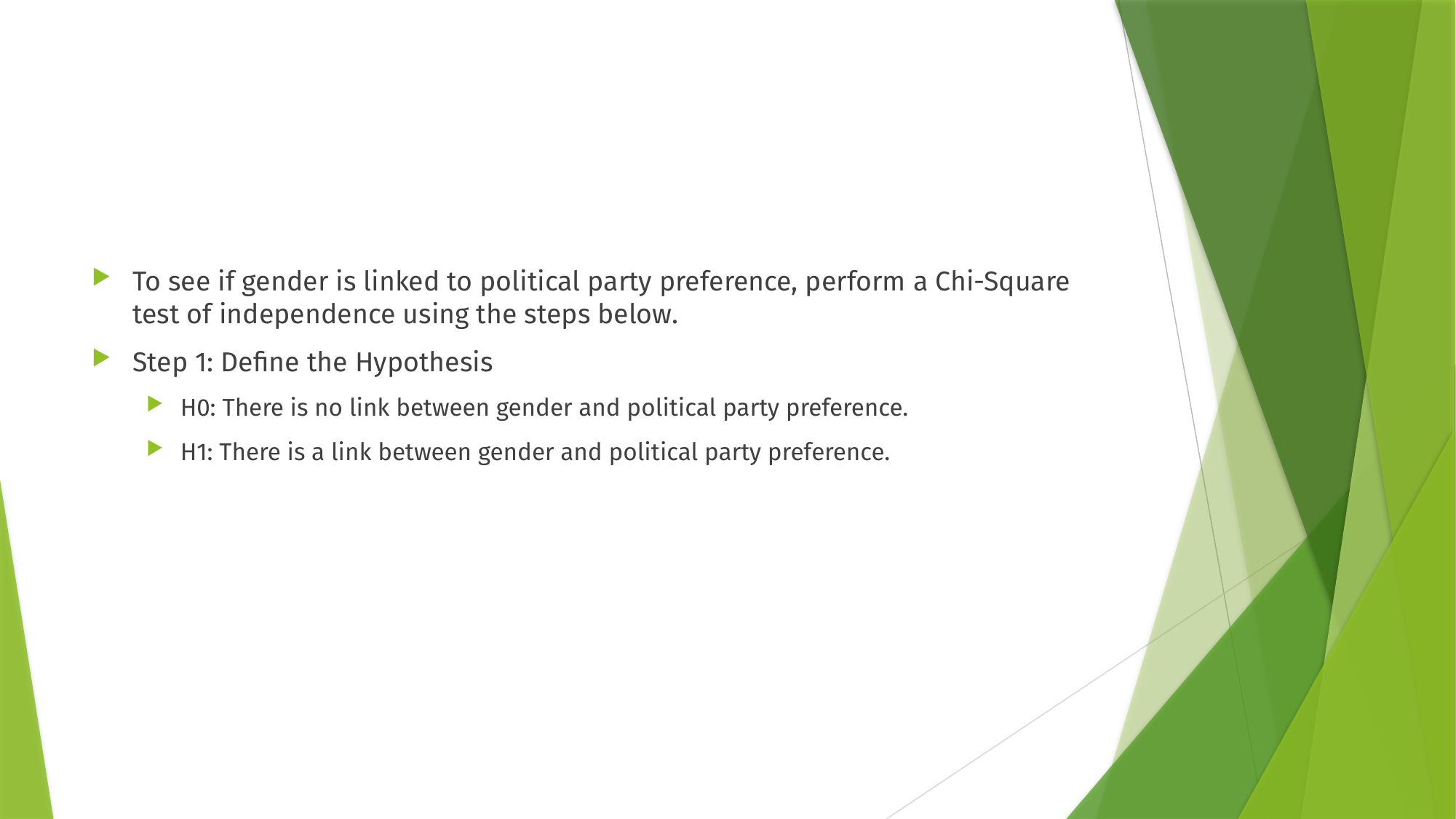

#
To see if gender is linked to political party preference, perform a Chi-Square test of independence using the steps below.
Step 1: Define the Hypothesis
H0: There is no link between gender and political party preference.
H1: There is a link between gender and political party preference.